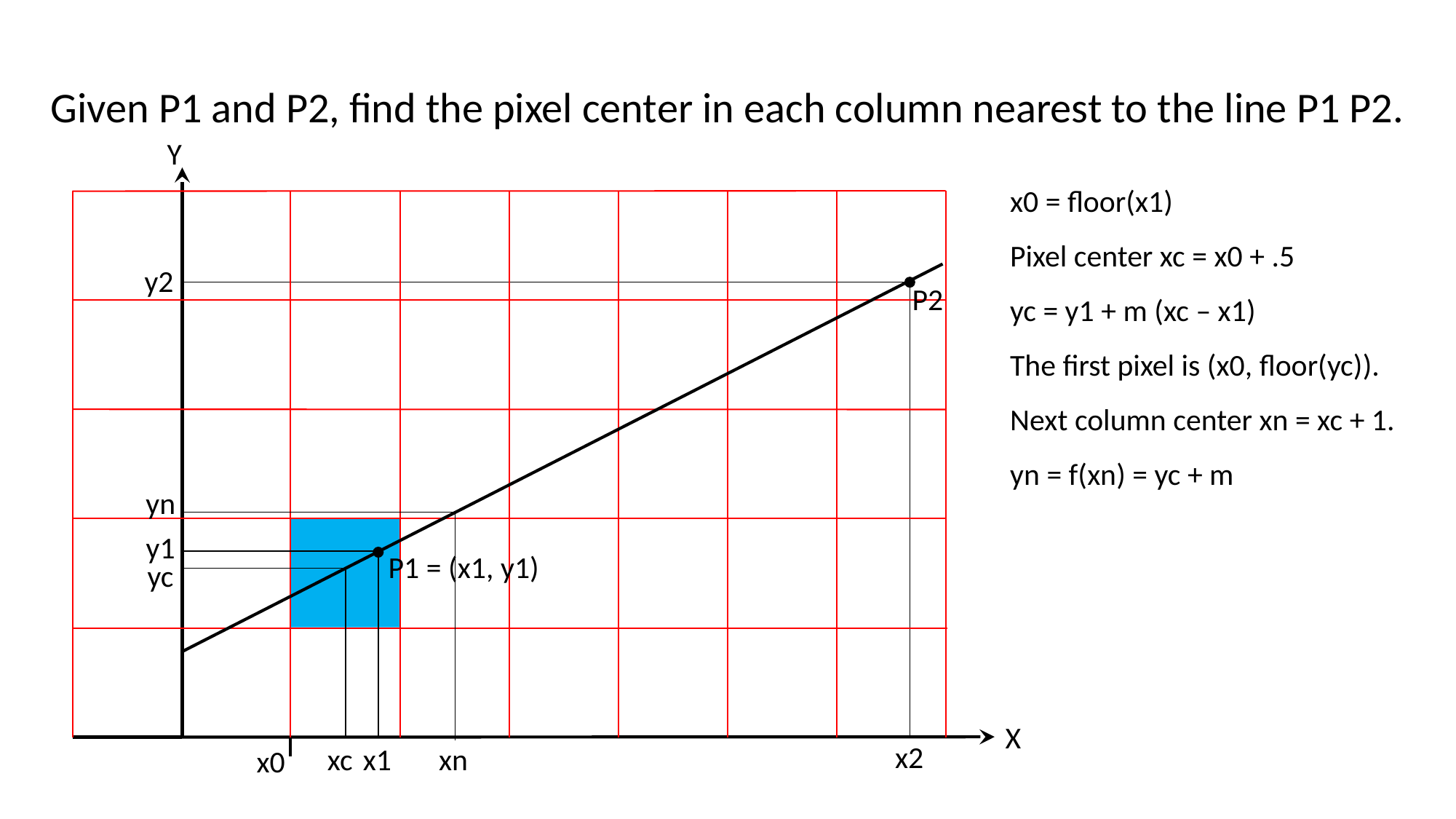

Given P1 and P2, find the pixel center in each column nearest to the line P1 P2.
Y
x0 = floor(x1)
Pixel center xc = x0 + .5
yc = y1 + m (xc – x1)
The first pixel is (x0, floor(yc)).
Next column center xn = xc + 1.
yn = f(xn) = yc + m
y2
P2

yn

y1
P1 = (x1, y1)

yc
X
x2
xc
x1
xn
x0